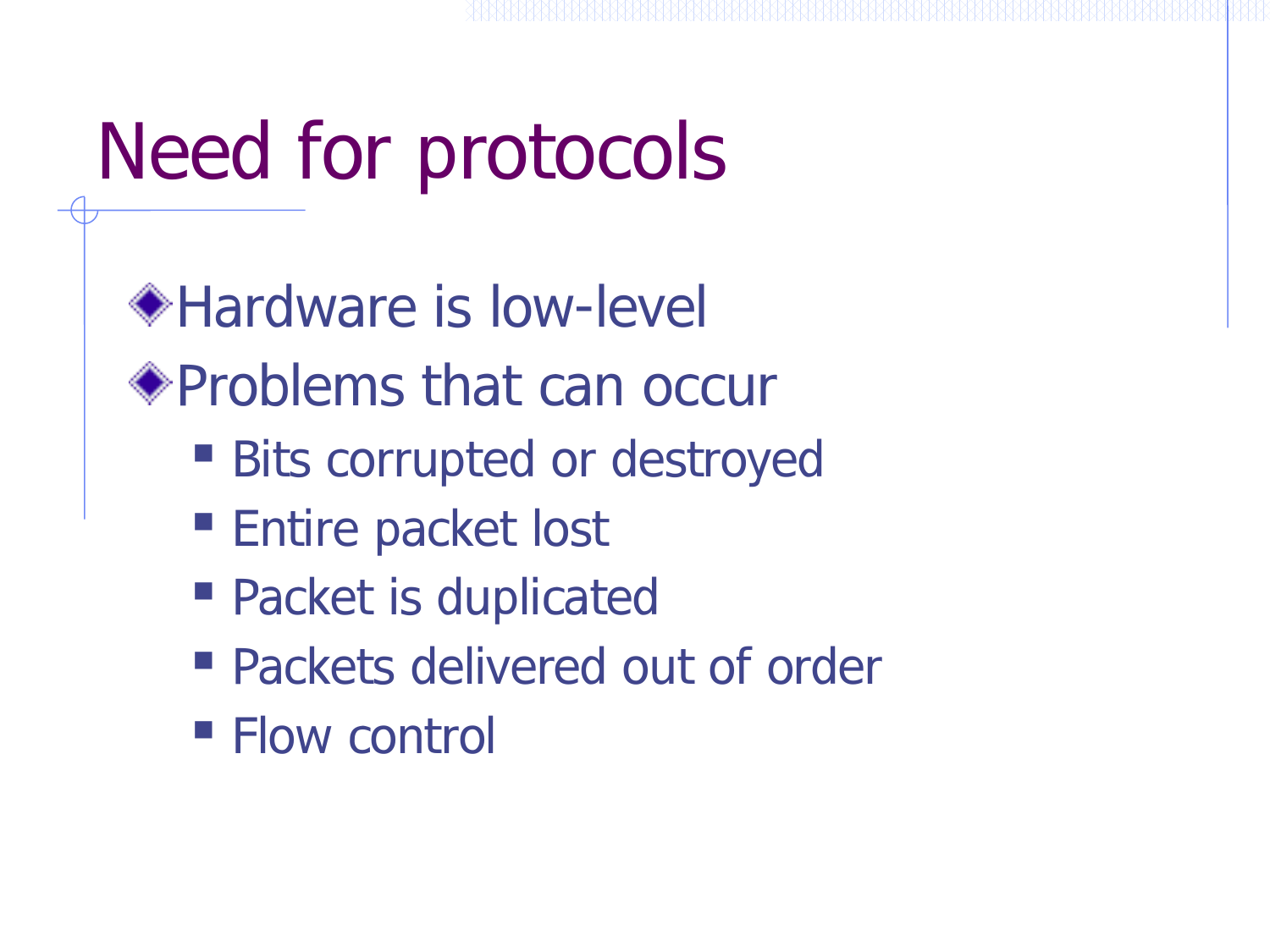

# Need for protocols
Hardware is low-level
Problems that can occur
Bits corrupted or destroyed
Entire packet lost
Packet is duplicated
Packets delivered out of order
Flow control